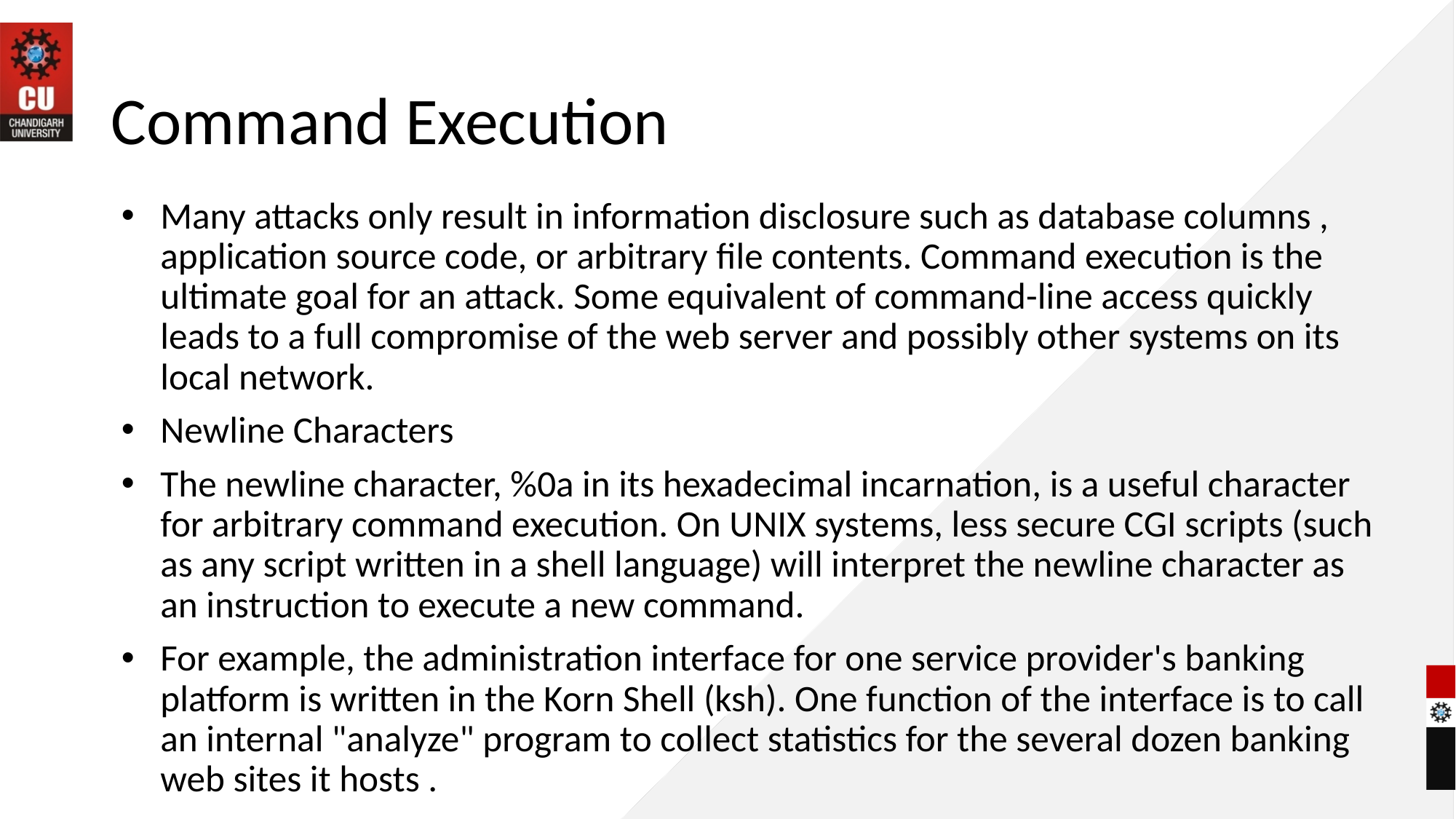

# Command Execution
Many attacks only result in information disclosure such as database columns , application source code, or arbitrary file contents. Command execution is the ultimate goal for an attack. Some equivalent of command-line access quickly leads to a full compromise of the web server and possibly other systems on its local network.
Newline Characters
The newline character, %0a in its hexadecimal incarnation, is a useful character for arbitrary command execution. On UNIX systems, less secure CGI scripts (such as any script written in a shell language) will interpret the newline character as an instruction to execute a new command.
For example, the administration interface for one service provider's banking platform is written in the Korn Shell (ksh). One function of the interface is to call an internal "analyze" program to collect statistics for the several dozen banking web sites it hosts .